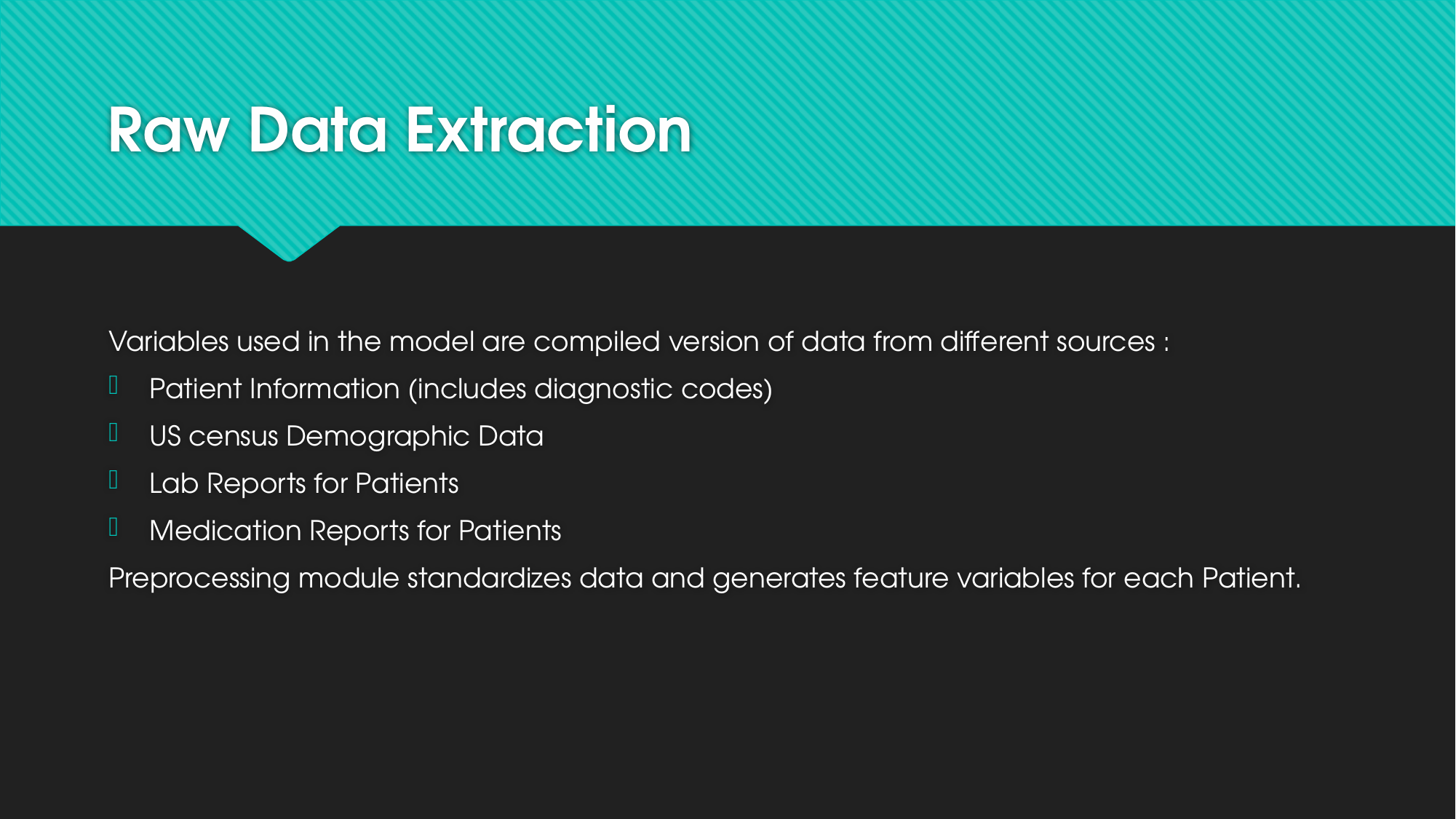

# Raw Data Extraction
Variables used in the model are compiled version of data from different sources :
Patient Information (includes diagnostic codes)
US census Demographic Data
Lab Reports for Patients
Medication Reports for Patients
Preprocessing module standardizes data and generates feature variables for each Patient.